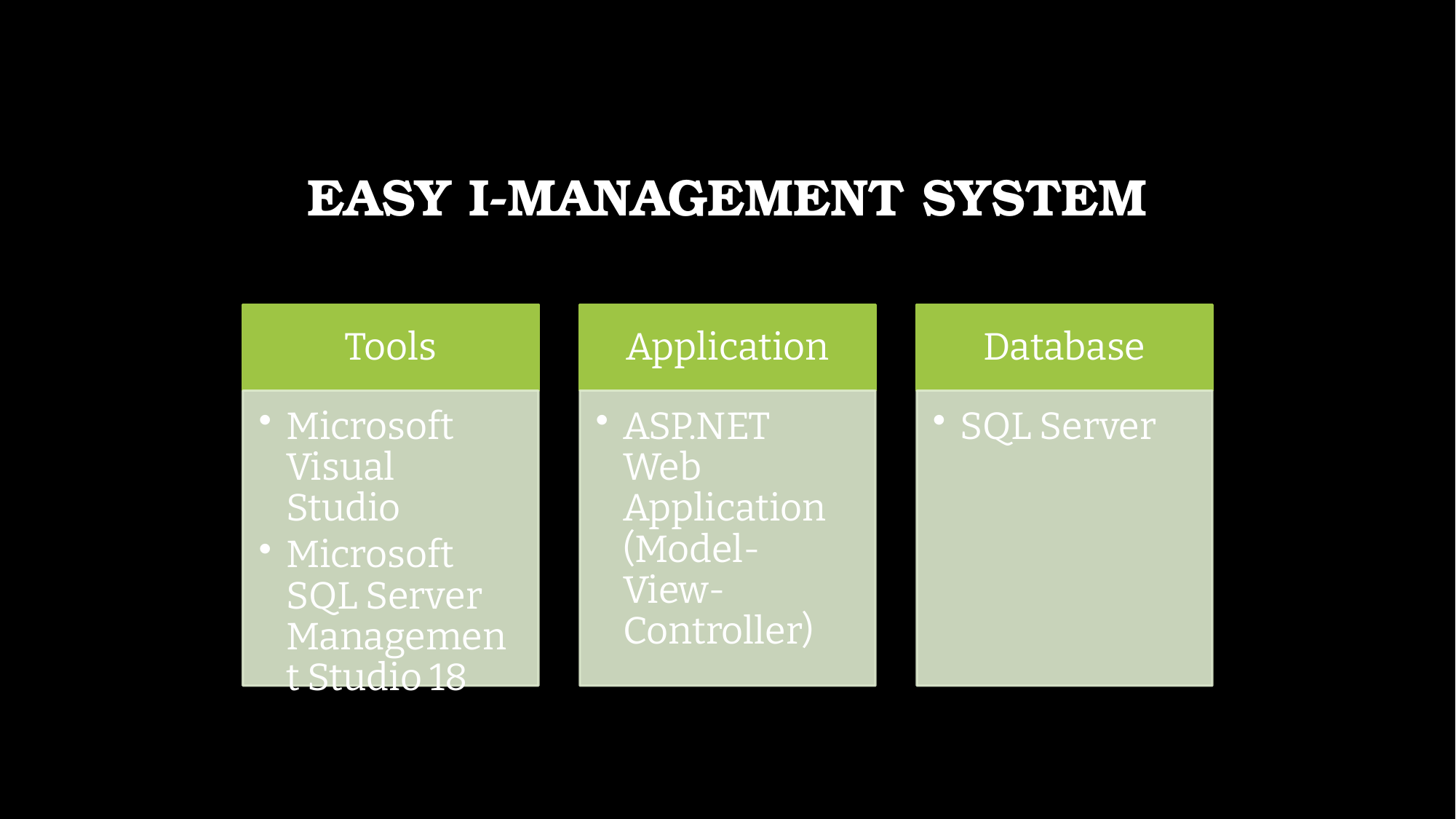

# Easy I-Management System
Tools
Microsoft Visual Studio
Microsoft SQL Server Management Studio 18
Application
ASP.NET Web Application (Model-View-Controller)
Database
SQL Server